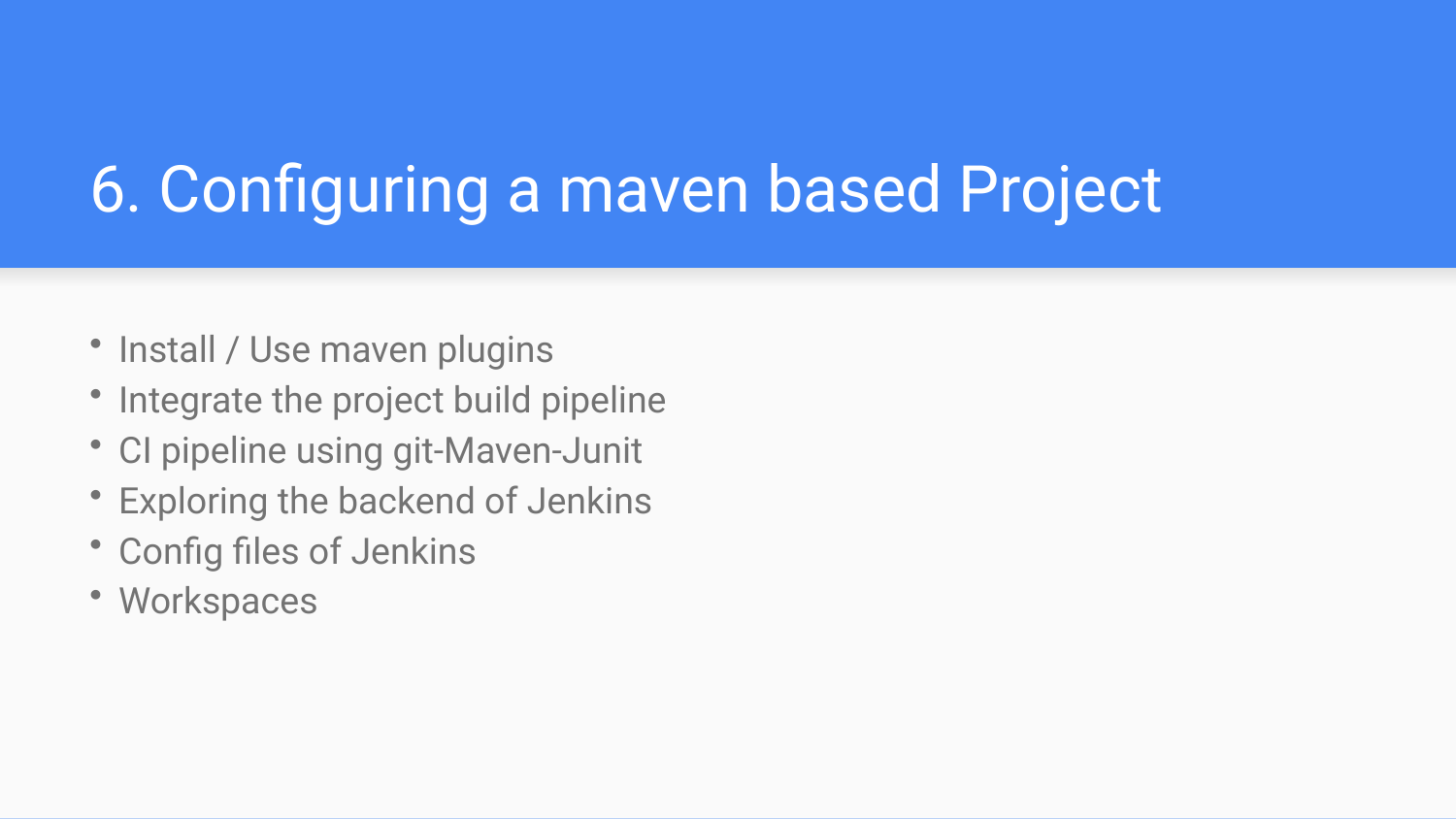

# 6. Configuring a maven based Project
Install / Use maven plugins
Integrate the project build pipeline
CI pipeline using git-Maven-Junit
Exploring the backend of Jenkins
Config files of Jenkins
Workspaces